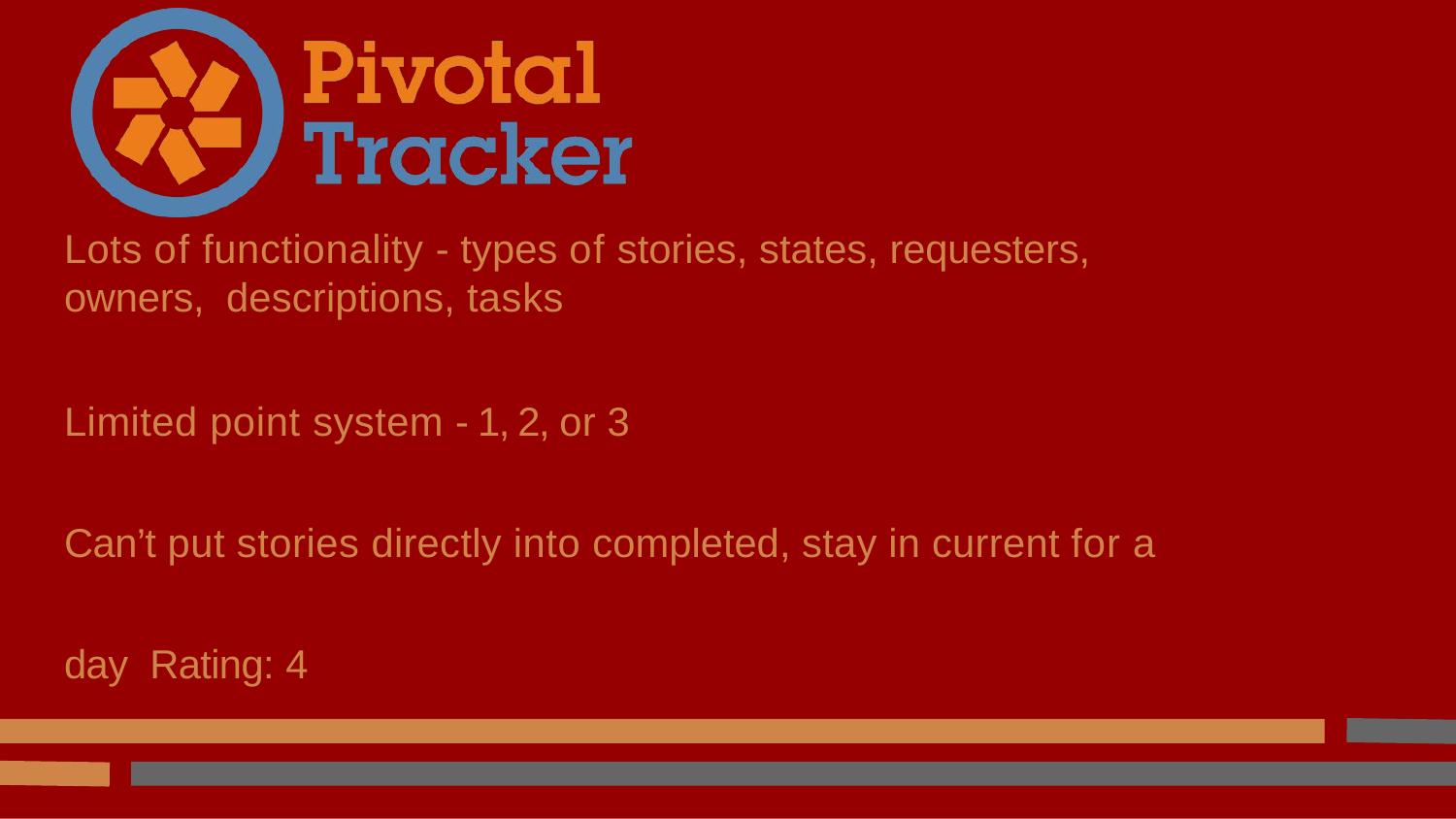

Lots of functionality - types of stories, states, requesters, owners,  descriptions, tasks

Limited point system - 1, 2, or 3
Can’t put stories directly into completed, stay in current for a day  Rating: 4